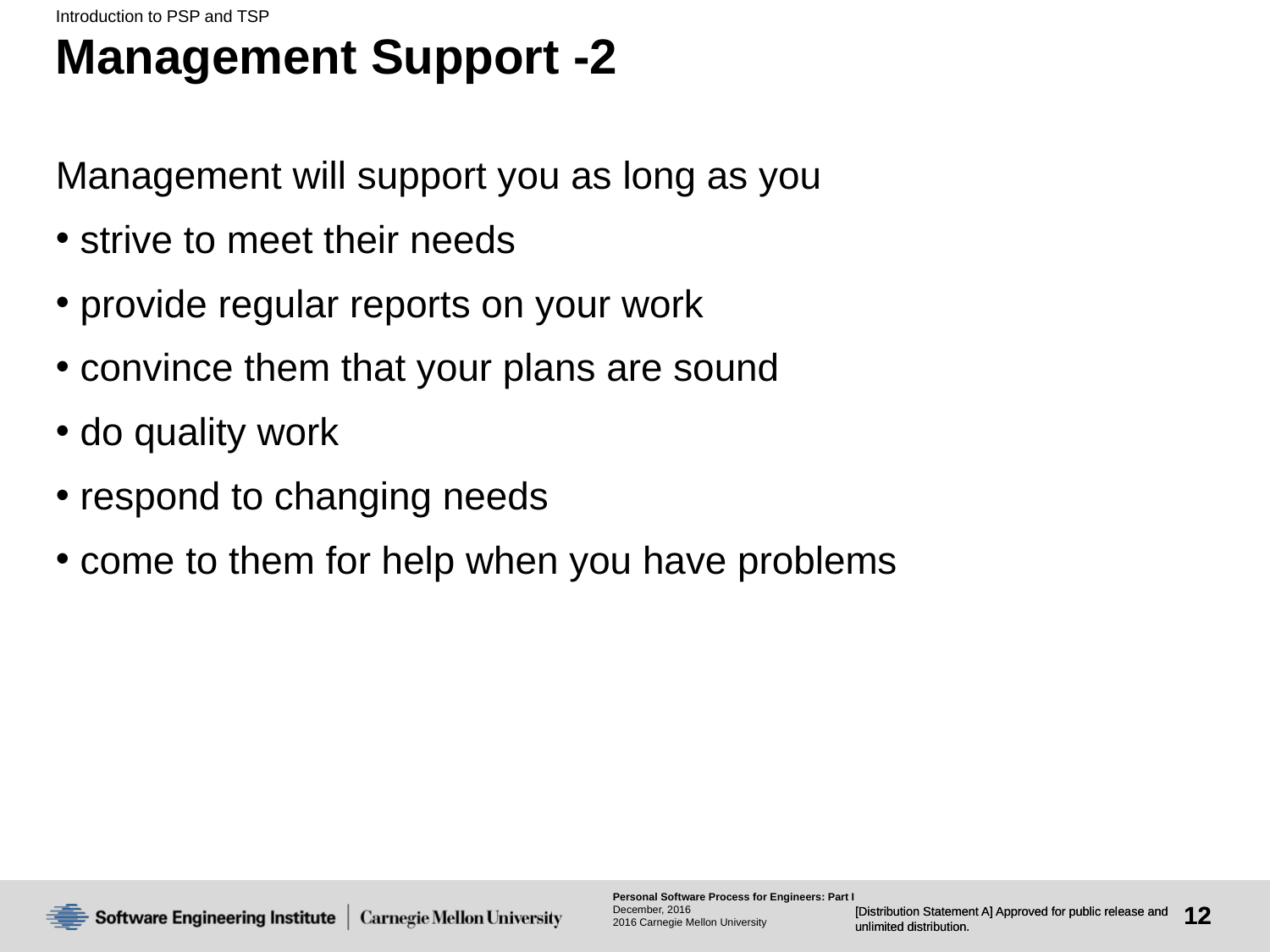

Introduction to PSP and TSP

# Management Support -2
Management will support you as long as you
 strive to meet their needs
 provide regular reports on your work
 convince them that your plans are sound
 do quality work
 respond to changing needs
 come to them for help when you have problems